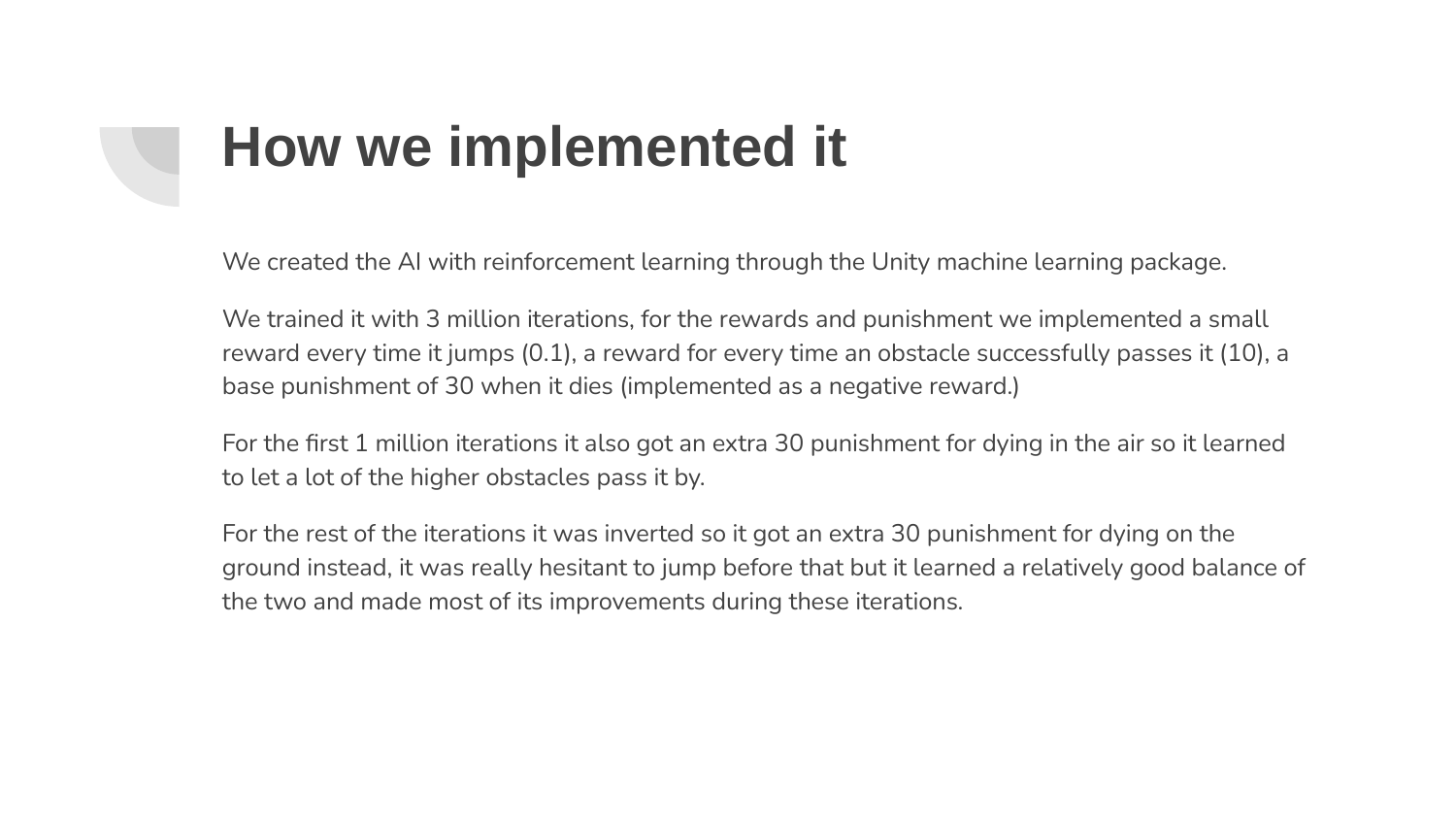

# How we implemented it
We created the AI with reinforcement learning through the Unity machine learning package.
We trained it with 3 million iterations, for the rewards and punishment we implemented a small reward every time it jumps (0.1), a reward for every time an obstacle successfully passes it (10), a base punishment of 30 when it dies (implemented as a negative reward.)
For the first 1 million iterations it also got an extra 30 punishment for dying in the air so it learned to let a lot of the higher obstacles pass it by.
For the rest of the iterations it was inverted so it got an extra 30 punishment for dying on the ground instead, it was really hesitant to jump before that but it learned a relatively good balance of the two and made most of its improvements during these iterations.